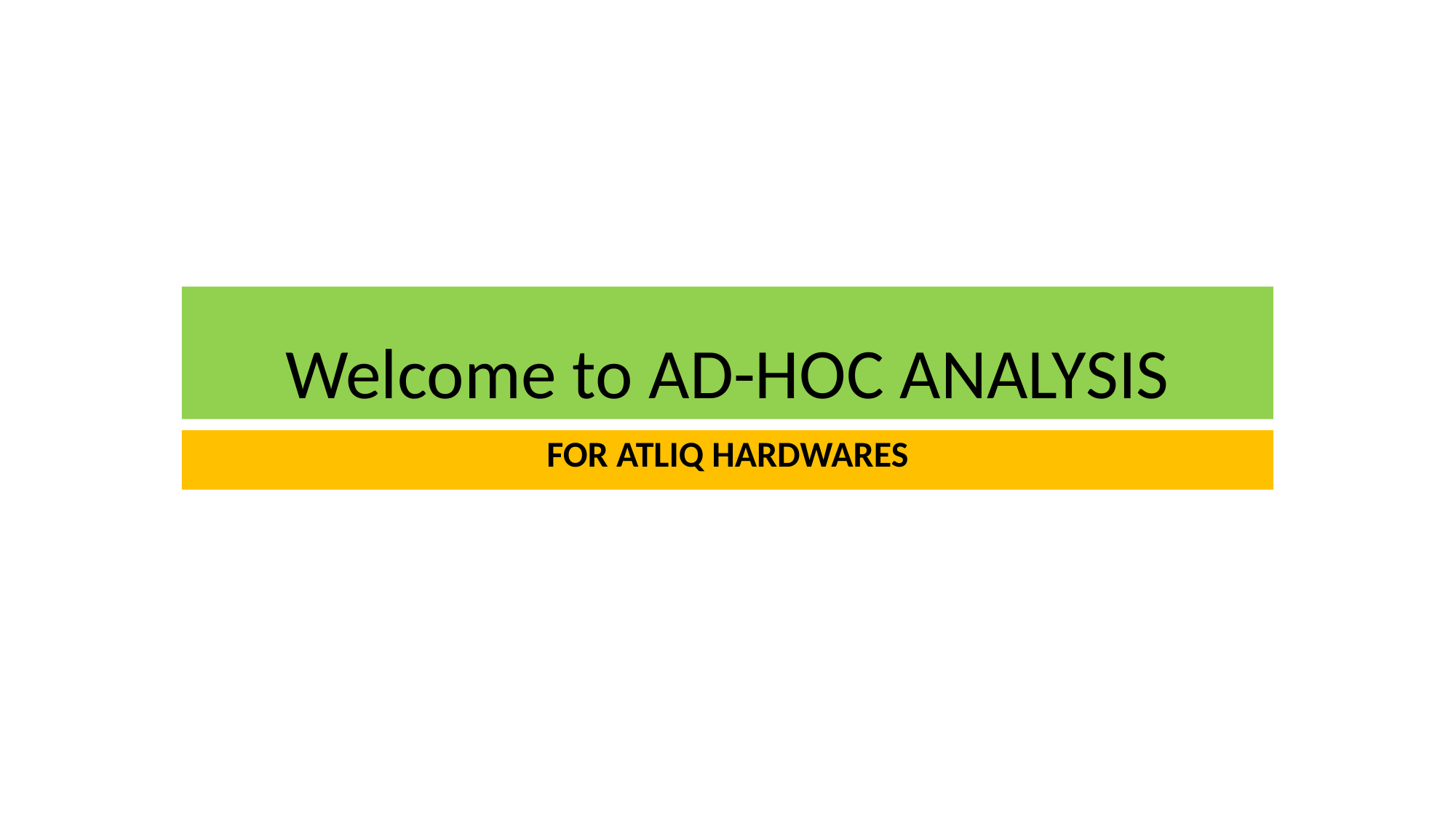

# Welcome to AD-HOC ANALYSIS
FOR ATLIQ HARDWARES